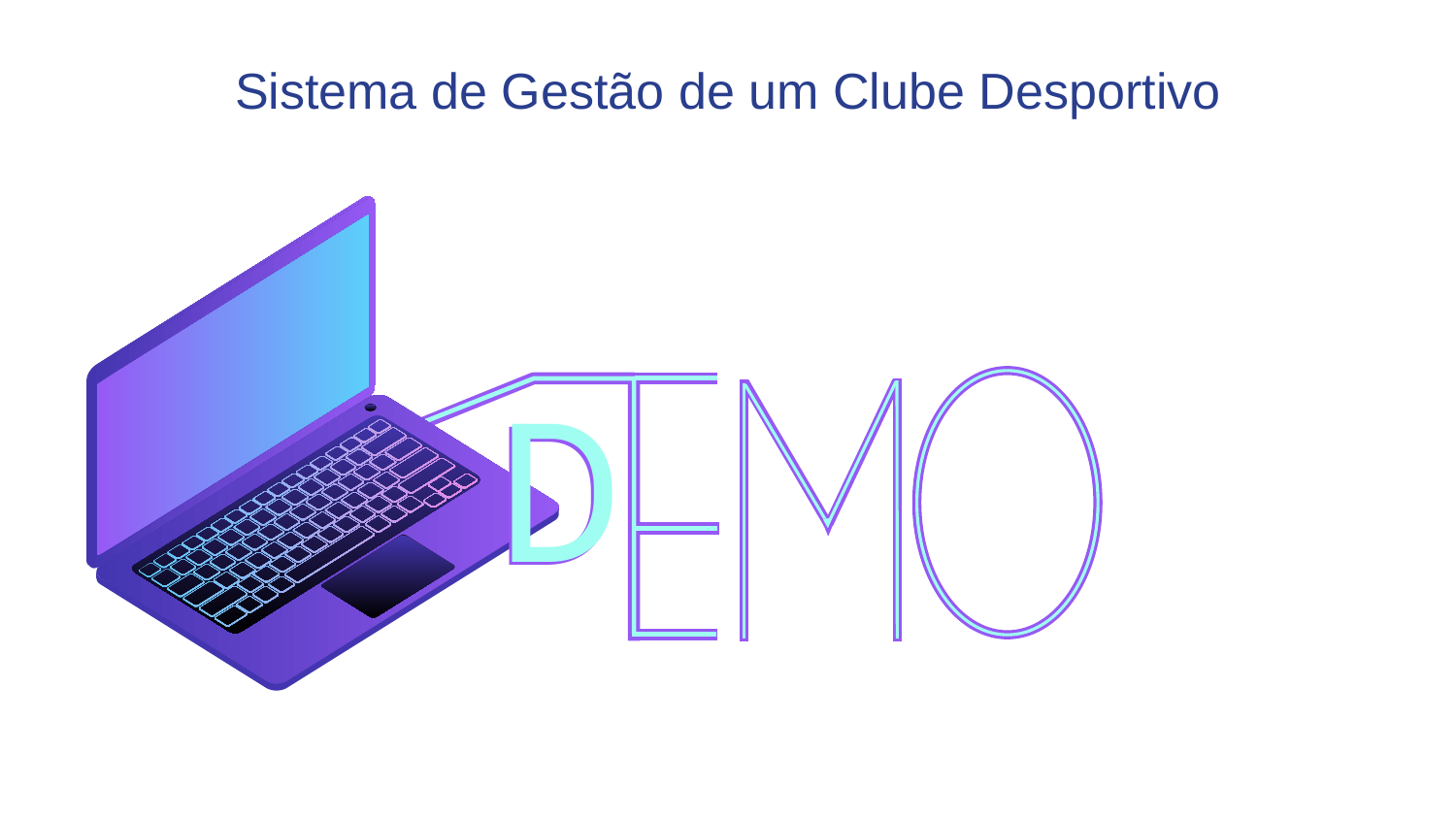

# Sistema de Gestão de um Clube Desportivo

D
D